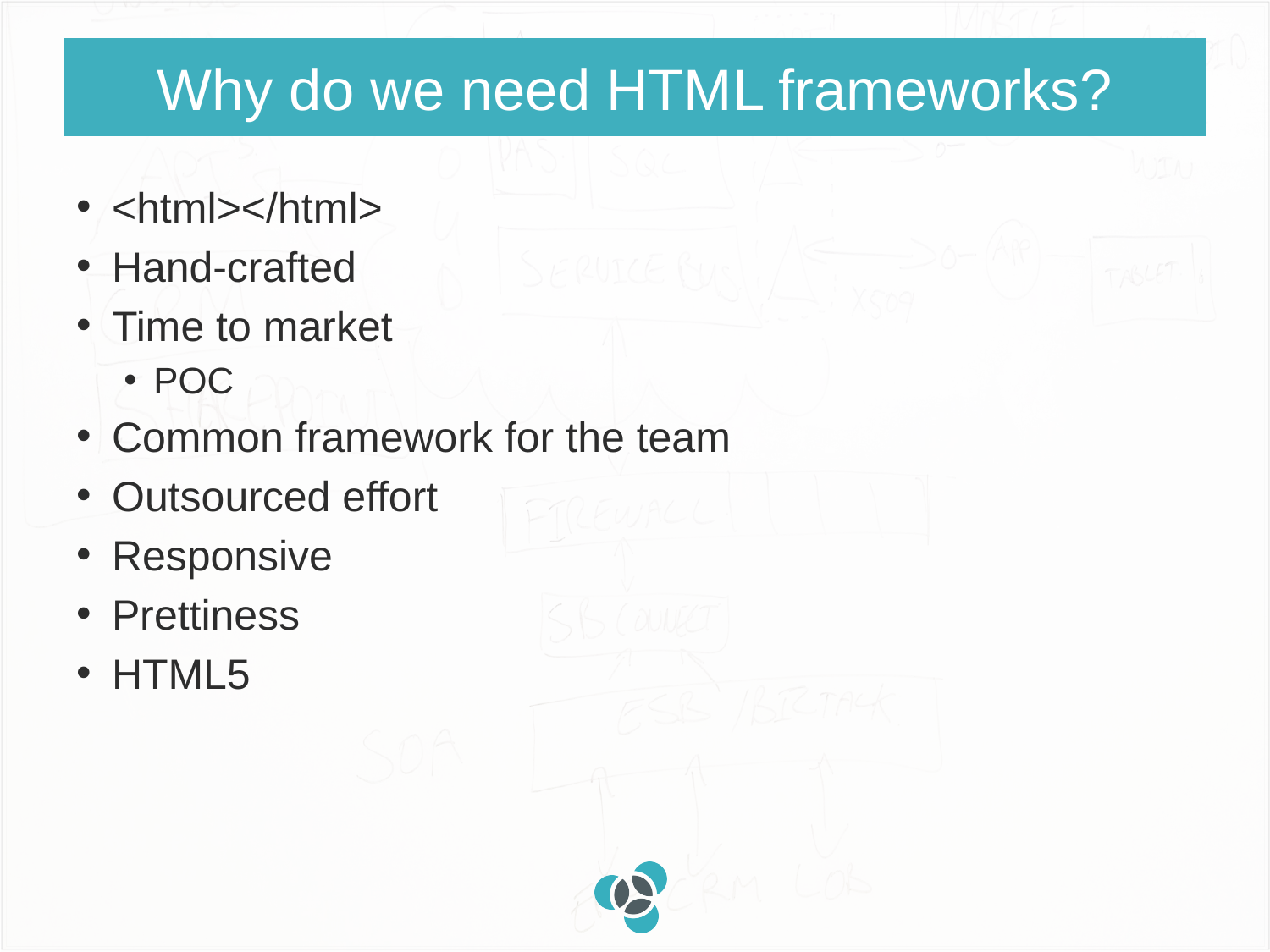

# Why do we need HTML frameworks?
<html></html>
Hand-crafted
Time to market
POC
Common framework for the team
Outsourced effort
Responsive
Prettiness
HTML5